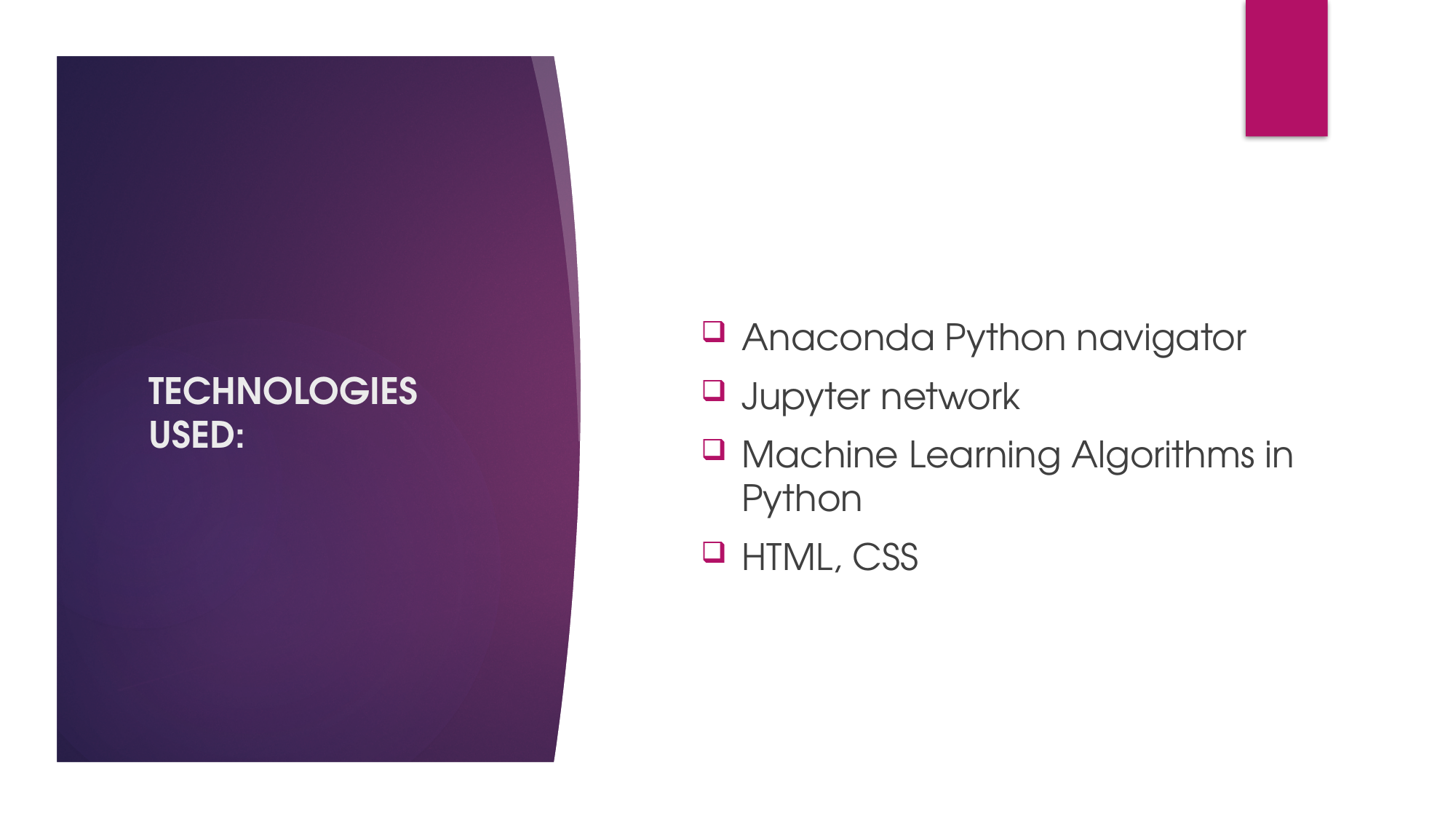

Anaconda Python navigator
Jupyter network
Machine Learning Algorithms in Python
HTML, CSS
# TECHNOLOGIES USED: